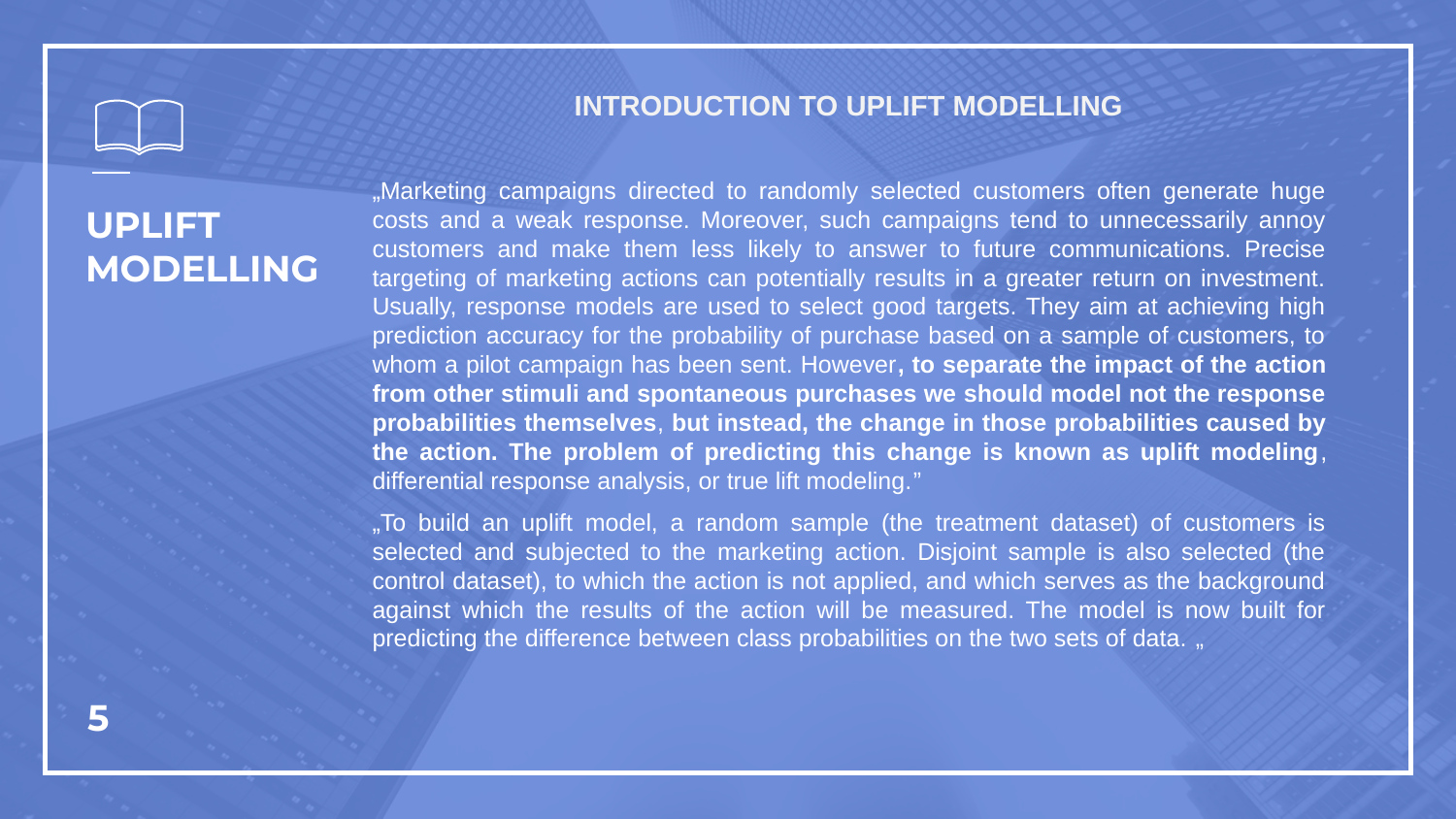

INTRODUCTION TO UPLIFT MODELLING

„Marketing campaigns directed to randomly selected customers often generate huge costs and a weak response. Moreover, such campaigns tend to unnecessarily annoy customers and make them less likely to answer to future communications. Precise targeting of marketing actions can potentially results in a greater return on investment. Usually, response models are used to select good targets. They aim at achieving high prediction accuracy for the probability of purchase based on a sample of customers, to whom a pilot campaign has been sent. However, to separate the impact of the action from other stimuli and spontaneous purchases we should model not the response probabilities themselves, but instead, the change in those probabilities caused by the action. The problem of predicting this change is known as uplift modeling, differential response analysis, or true lift modeling.”
„To build an uplift model, a random sample (the treatment dataset) of customers is selected and subjected to the marketing action. Disjoint sample is also selected (the control dataset), to which the action is not applied, and which serves as the background against which the results of the action will be measured. The model is now built for predicting the difference between class probabilities on the two sets of data. „
# UPLIFT MODELLING
5